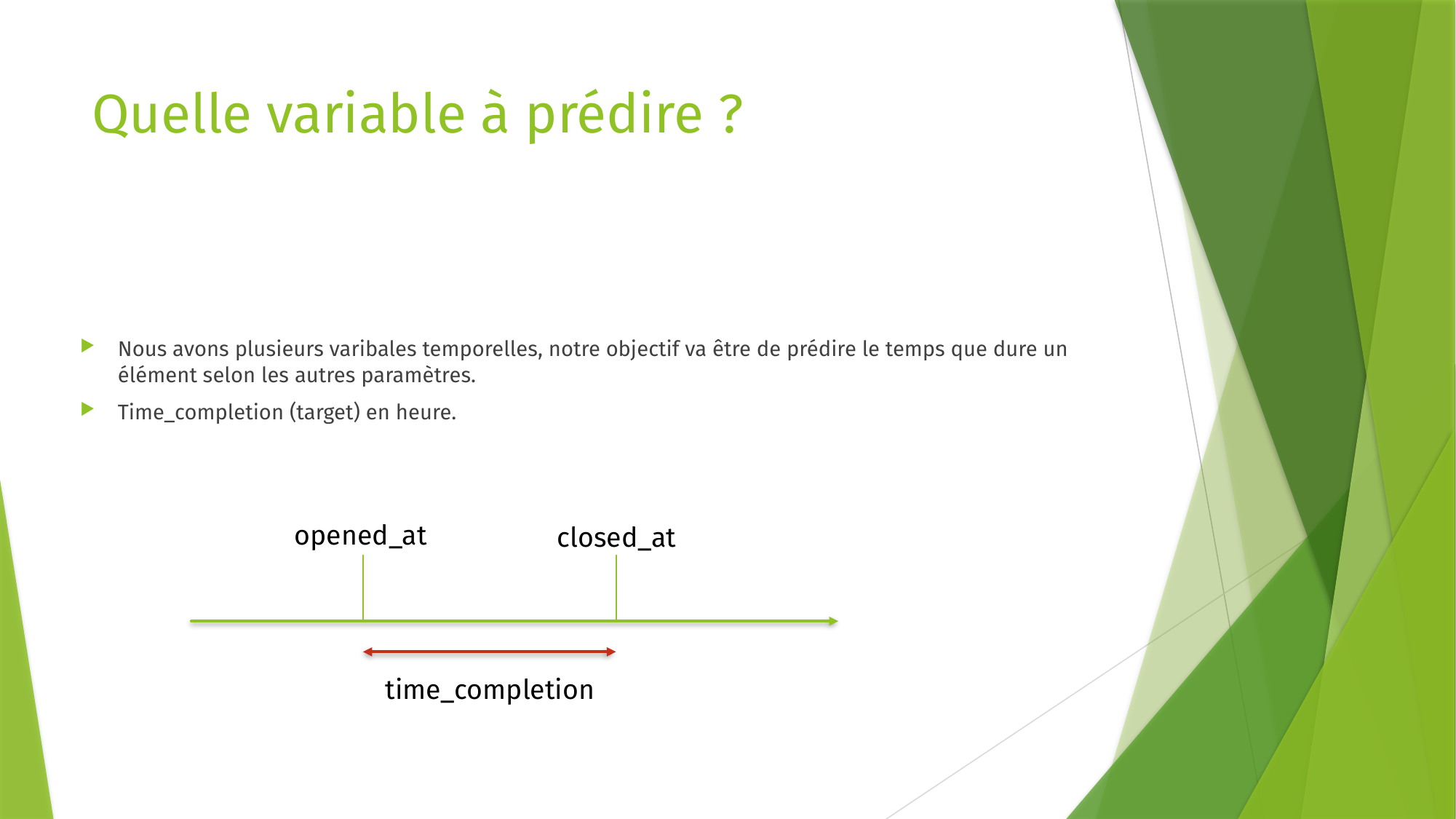

# Quelle variable à prédire ?
Nous avons plusieurs varibales temporelles, notre objectif va être de prédire le temps que dure un élément selon les autres paramètres.
Time_completion (target) en heure.
opened_at
closed_at
time_completion